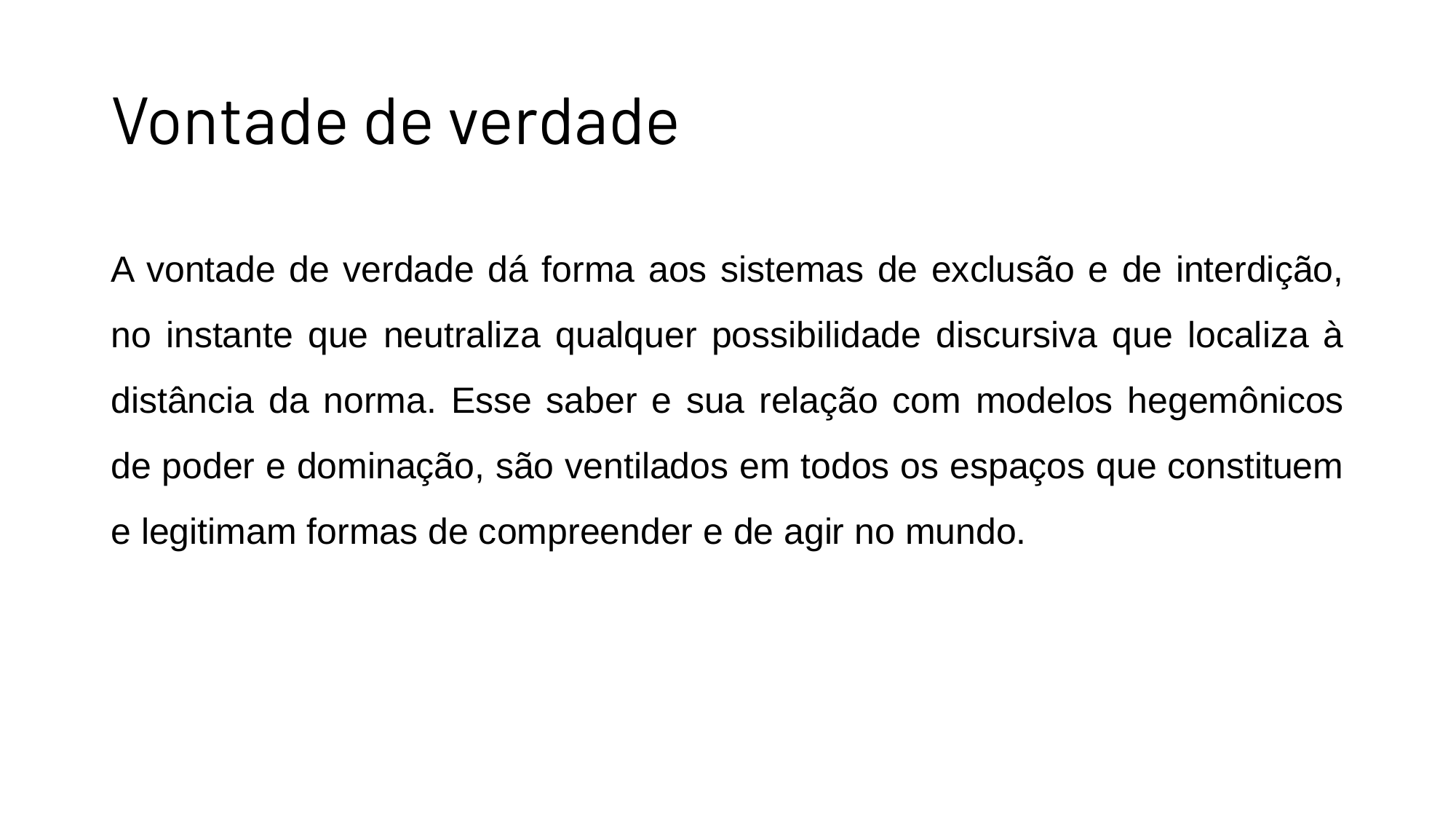

# Vontade de verdade
A vontade de verdade dá forma aos sistemas de exclusão e de interdição, no instante que neutraliza qualquer possibilidade discursiva que localiza à distância da norma. Esse saber e sua relação com modelos hegemônicos de poder e dominação, são ventilados em todos os espaços que constituem e legitimam formas de compreender e de agir no mundo.